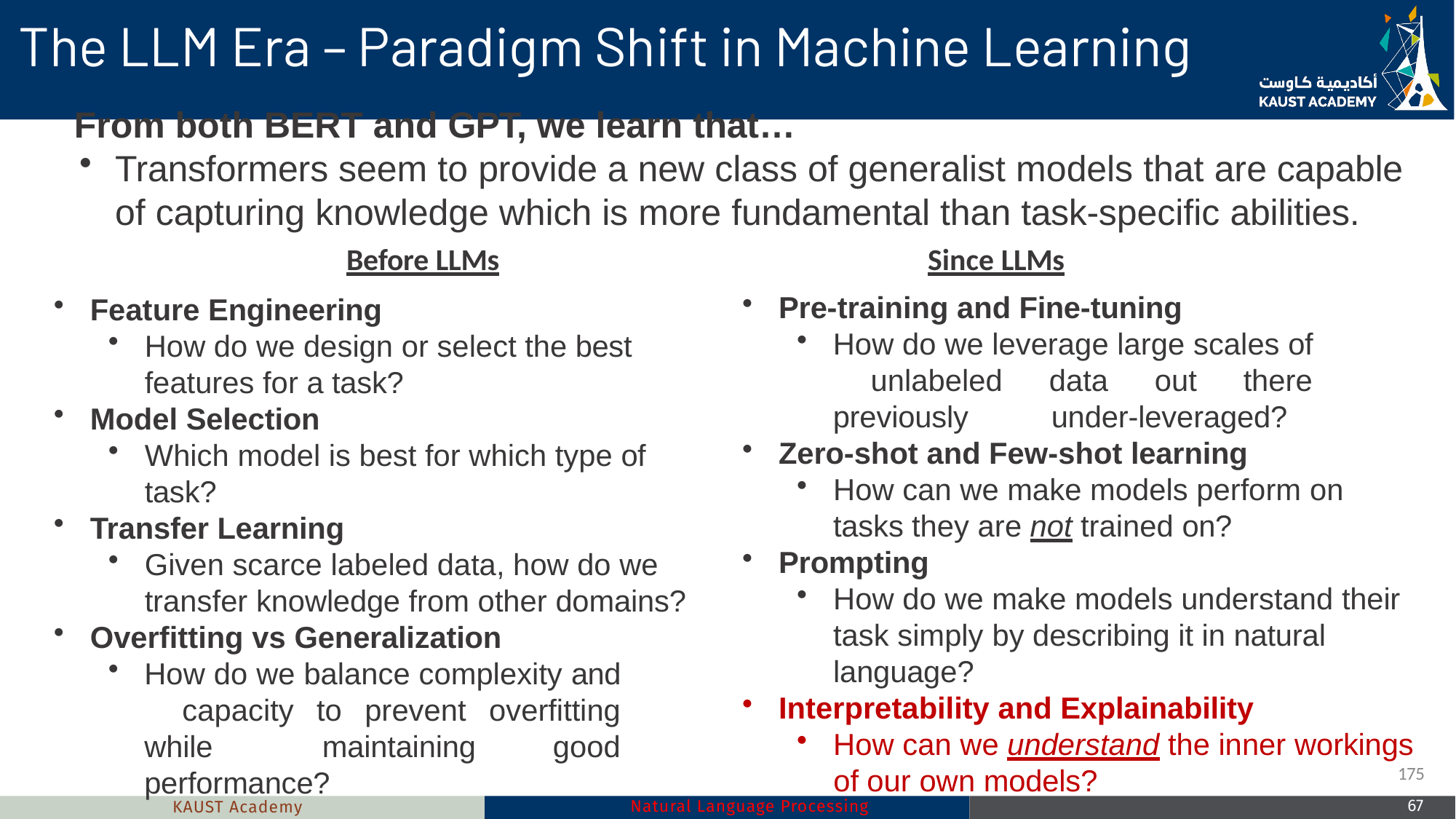

# The LLM Era – Paradigm Shift in Machine Learning
From both BERT and GPT, we learn that…
Transformers seem to provide a new class of generalist models that are capable of capturing knowledge which is more fundamental than task-specific abilities.
Before LLMs
Feature Engineering
Since LLMs
Pre-training and Fine-tuning
How do we leverage large scales of 	unlabeled data out there previously 	under-leveraged?
How do we design or select the best features for a task?
Model Selection
Zero-shot and Few-shot learning
Which model is best for which type of task?
How can we make models perform on tasks they are not trained on?
Transfer Learning
Prompting
Given scarce labeled data, how do we transfer knowledge from other domains?
How do we make models understand their task simply by describing it in natural language?
Overfitting vs Generalization
How do we balance complexity and 	capacity to prevent overfitting while 	maintaining good performance?
Interpretability and Explainability
How can we understand the inner workings
of our own models?
175